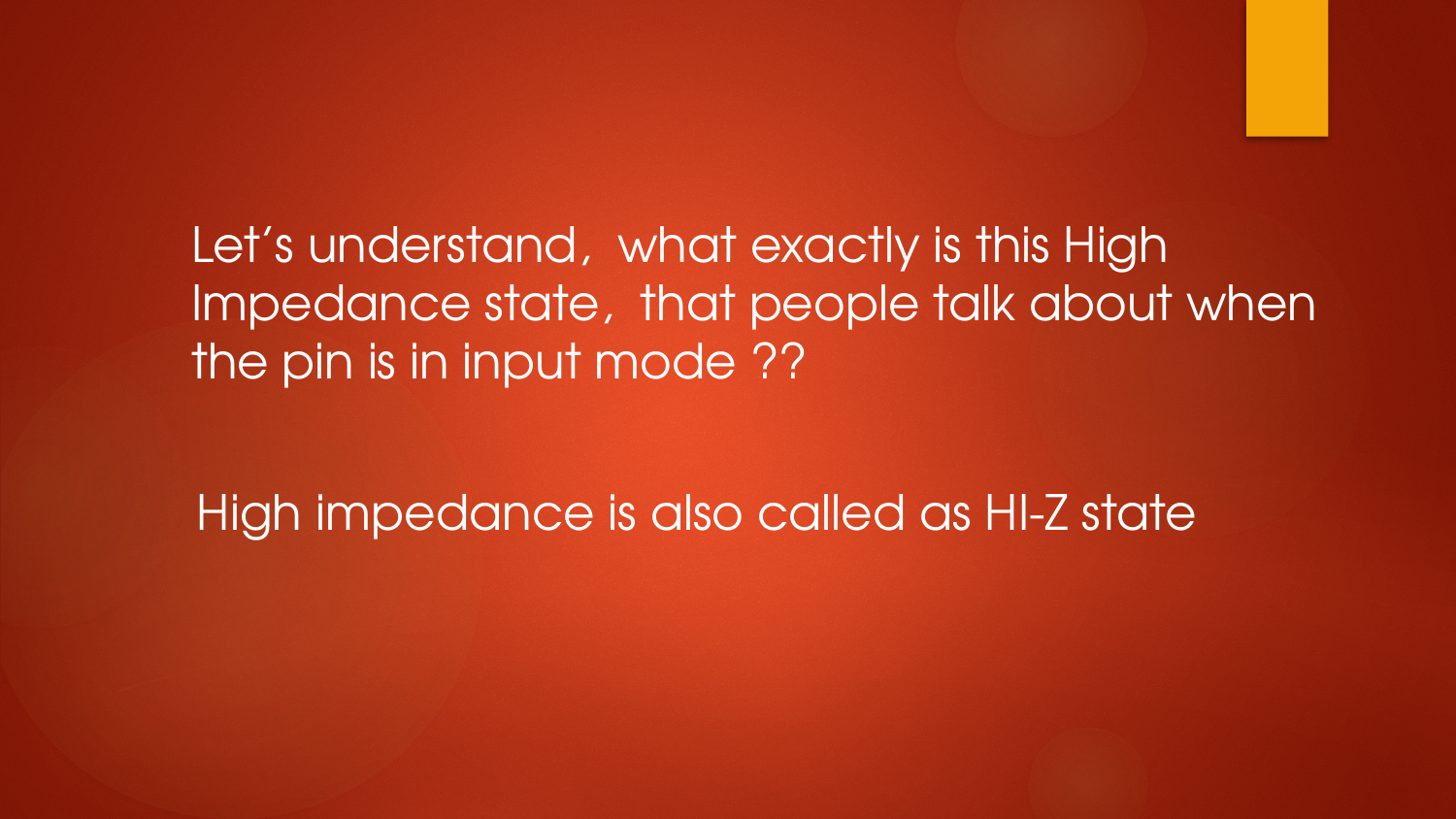

Let’s understand,  what exactly is this High Impedance state,  that people talk about when the pin is in input mode ??
High impedance is also called as HI-Z state